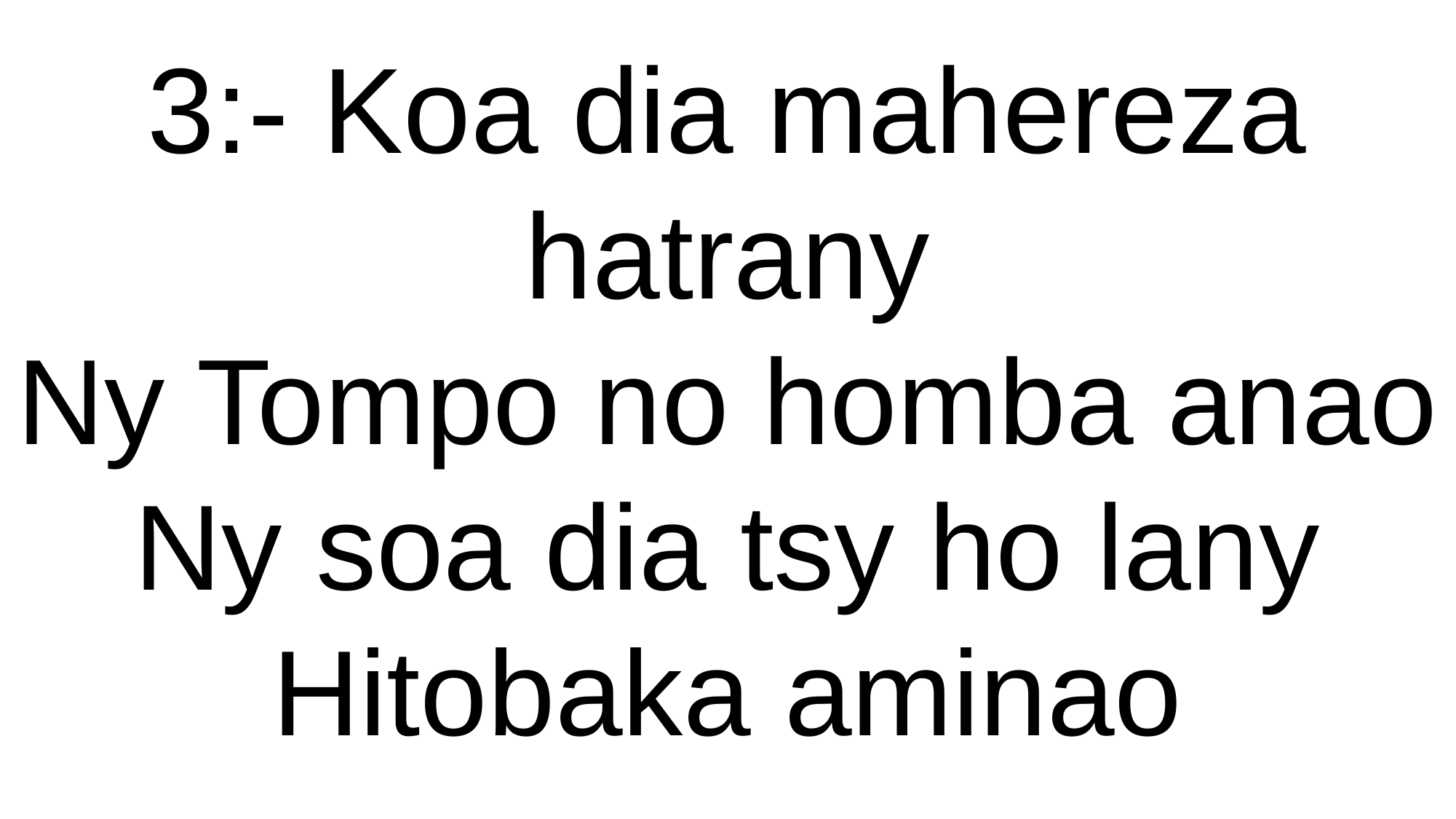

3:- Koa dia mahereza hatrany
Ny Tompo no homba anao
Ny soa dia tsy ho lany
Hitobaka aminao